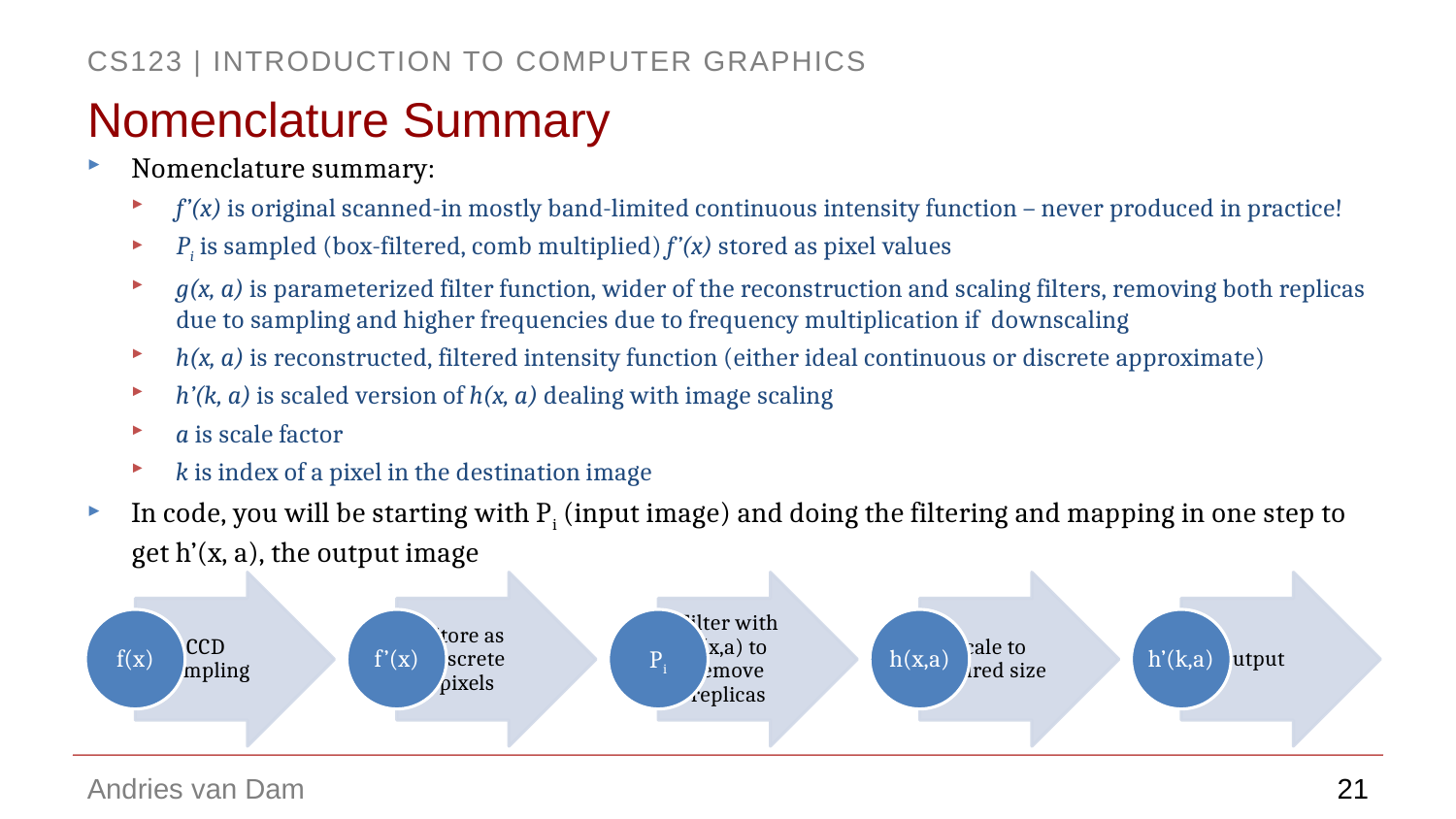

# Nomenclature Summary
Nomenclature summary:
f’(x) is original scanned-in mostly band-limited continuous intensity function – never produced in practice!
Pi is sampled (box-filtered, comb multiplied) f’(x) stored as pixel values
g(x, a) is parameterized filter function, wider of the reconstruction and scaling filters, removing both replicas due to sampling and higher frequencies due to frequency multiplication if  downscaling
h(x, a) is reconstructed, filtered intensity function (either ideal continuous or discrete approximate)
h’(k, a) is scaled version of h(x, a) dealing with image scaling
a is scale factor
k is index of a pixel in the destination image
In code, you will be starting with Pi (input image) and doing the filtering and mapping in one step to get h’(x, a), the output image
CCD Sampling
f(x)
Store as discrete pixels
f’(x)
Filter with g(x,a) to remove replicas
Pi
Scale to desired size
h(x,a)
Output
h’(k,a)
21